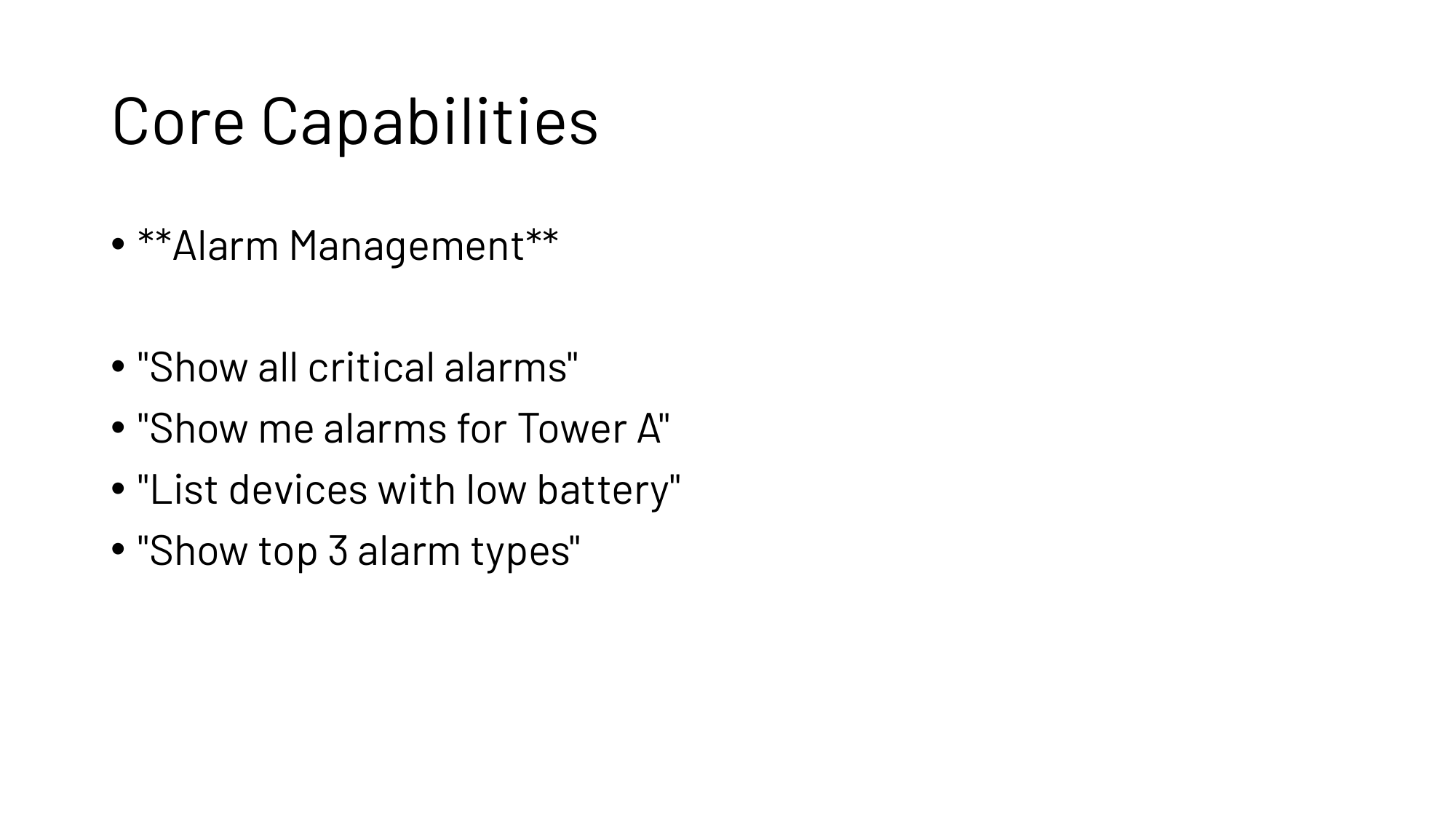

# Core Capabilities
**Alarm Management**

"Show all critical alarms"
"Show me alarms for Tower A"
"List devices with low battery"
"Show top 3 alarm types"